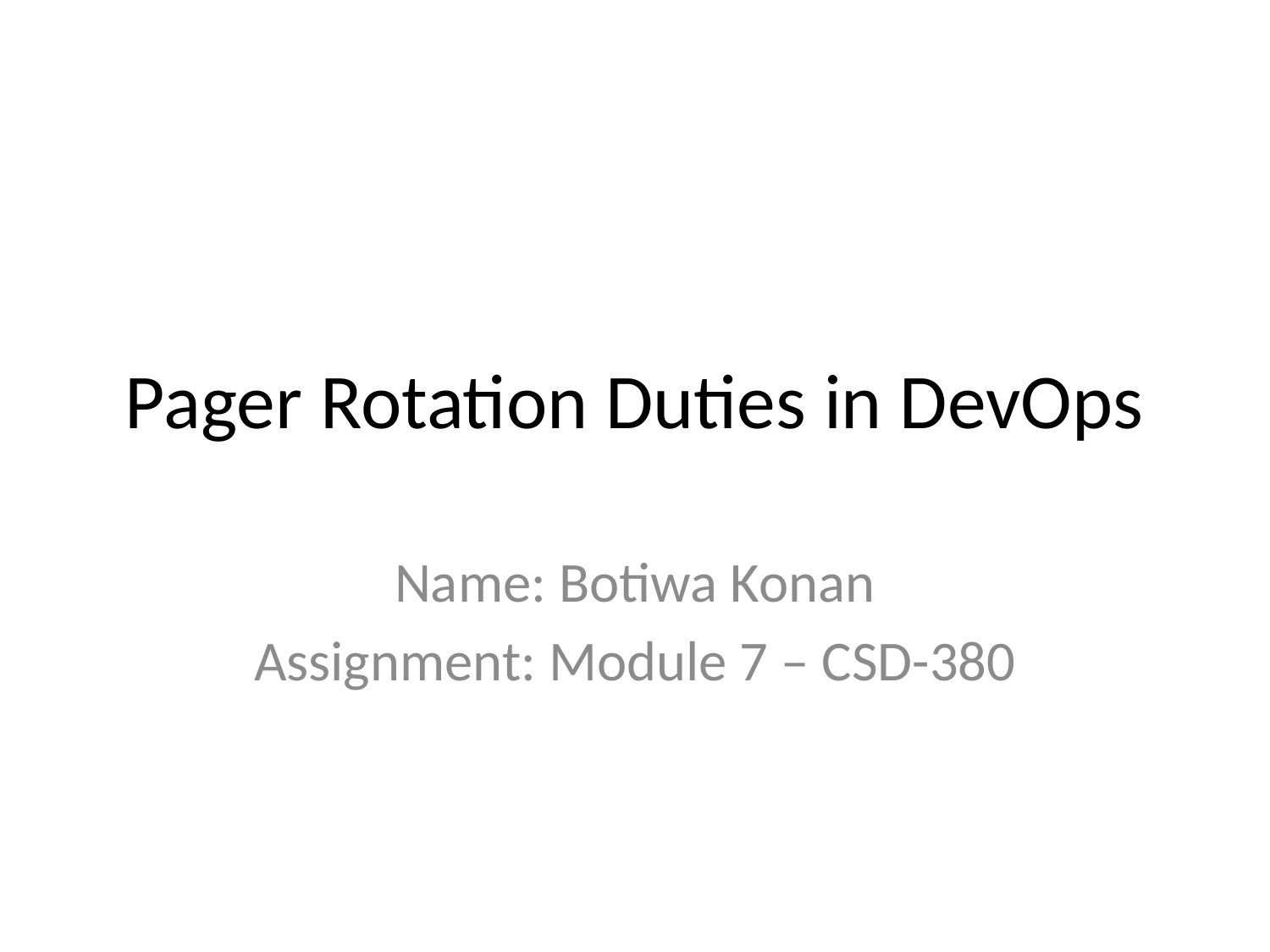

# Pager Rotation Duties in DevOps
Name: Botiwa Konan
Assignment: Module 7 – CSD-380